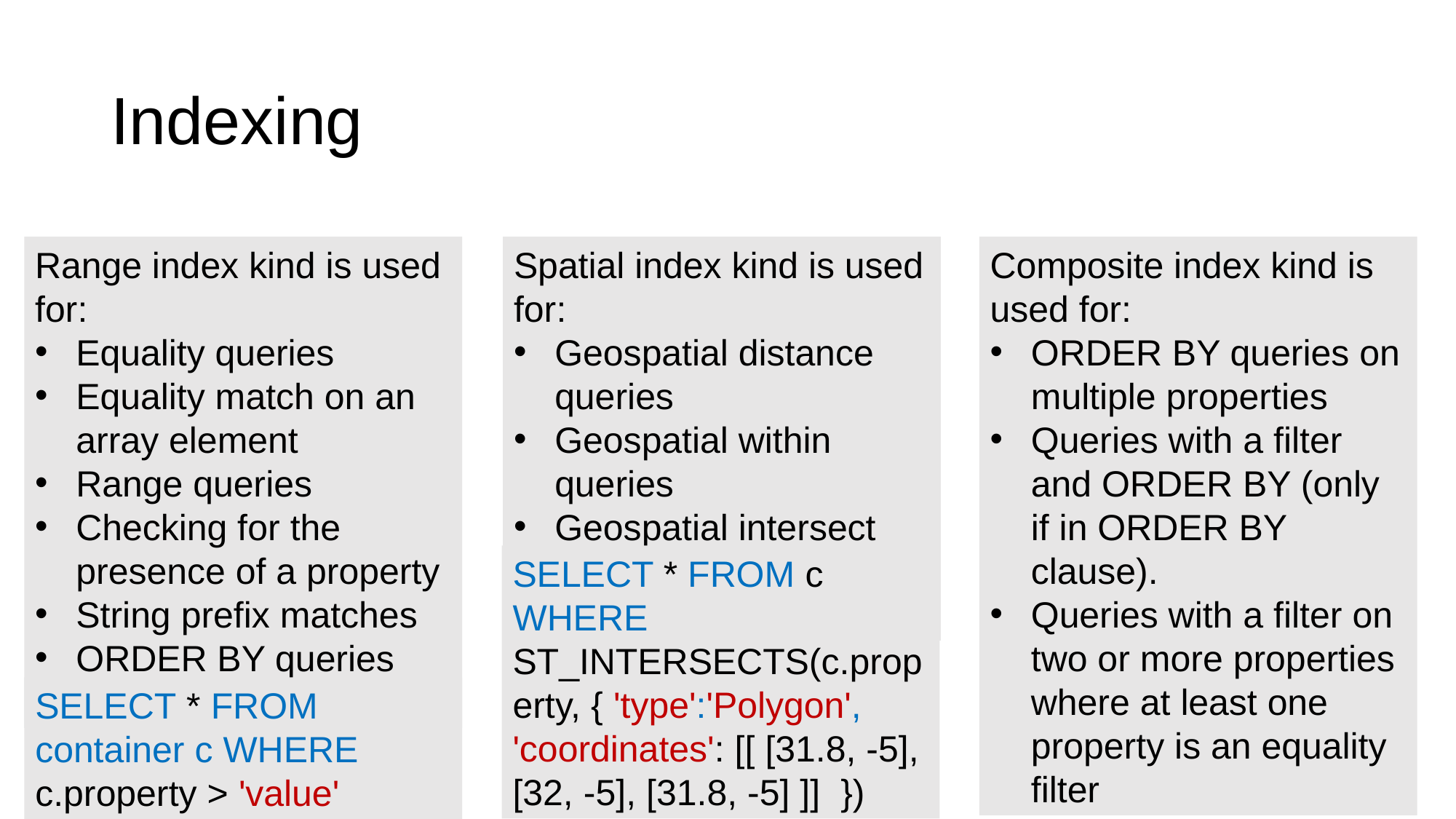

# Indexing
Range index kind is used for:
Equality queries
Equality match on an array element
Range queries
Checking for the presence of a property
String prefix matches
ORDER BY queries
JOIN queries
Spatial index kind is used for:
Geospatial distance queries
Geospatial within queries
Geospatial intersect queries

Composite index kind is used for:
ORDER BY queries on multiple properties
Queries with a filter and ORDER BY (only if in ORDER BY clause).
Queries with a filter on two or more properties where at least one property is an equality filter
SELECT * FROM c WHERE ST_INTERSECTS(c.property, { 'type':'Polygon', 'coordinates': [[ [31.8, -5], [32, -5], [31.8, -5] ]]  })
SELECT * FROM container c WHERE c.property > 'value'